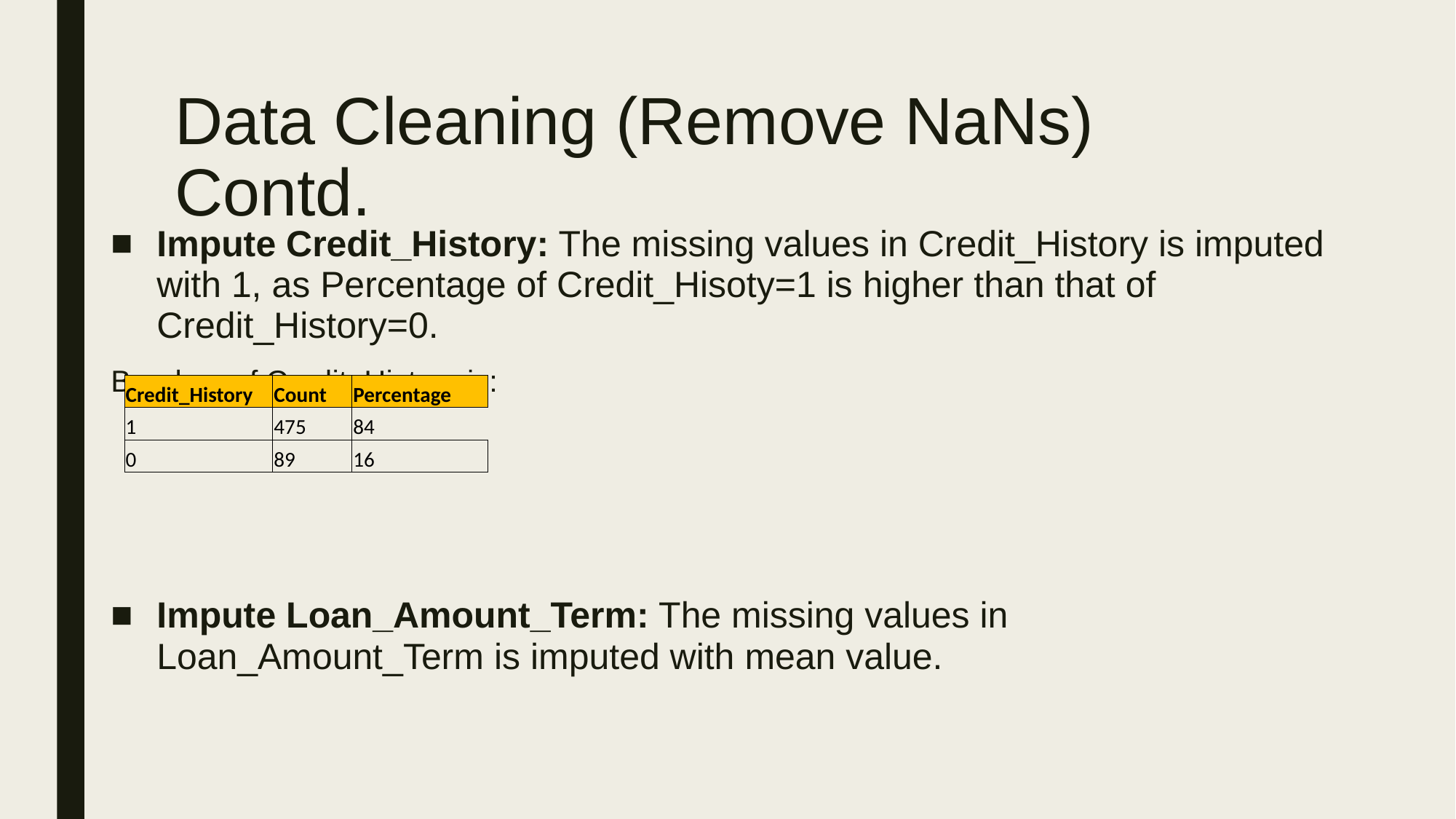

# Data Cleaning (Remove NaNs) Contd.
Impute Credit_History: The missing values in Credit_History is imputed with 1, as Percentage of Credit_Hisoty=1 is higher than that of Credit_History=0.
Breakup of Credit_History is:

Impute Loan_Amount_Term: The missing values in Loan_Amount_Term is imputed with mean value.

| Credit\_History | Count | Percentage |
| --- | --- | --- |
| 1 | 475 | 84 |
| 0 | 89 | 16 |